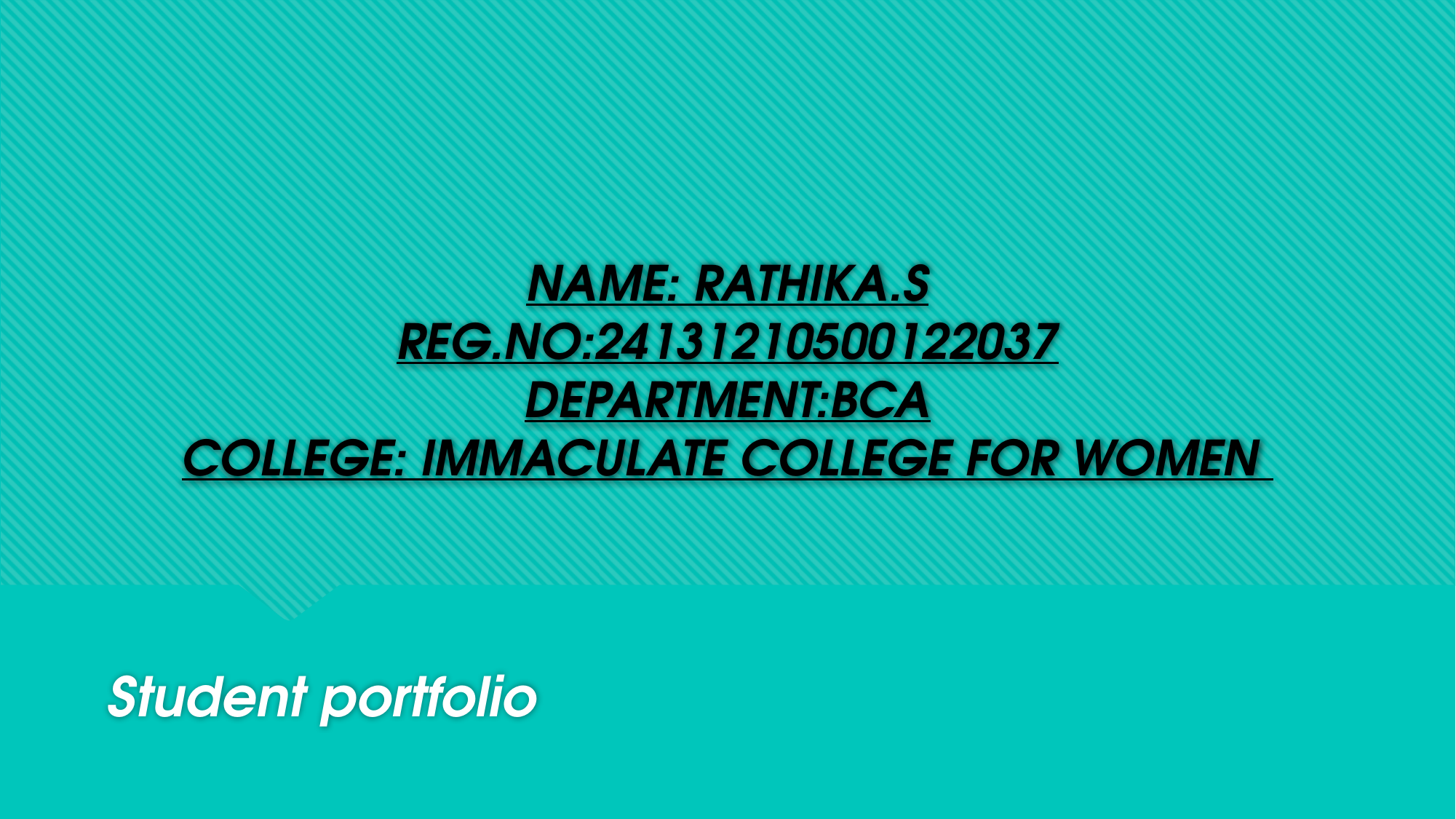

# NAME: RATHIKA.S REG.NO:24131210500122037 DEPARTMENT:BCA COLLEGE: IMMACULATE COLLEGE FOR WOMEN
Student portfolio